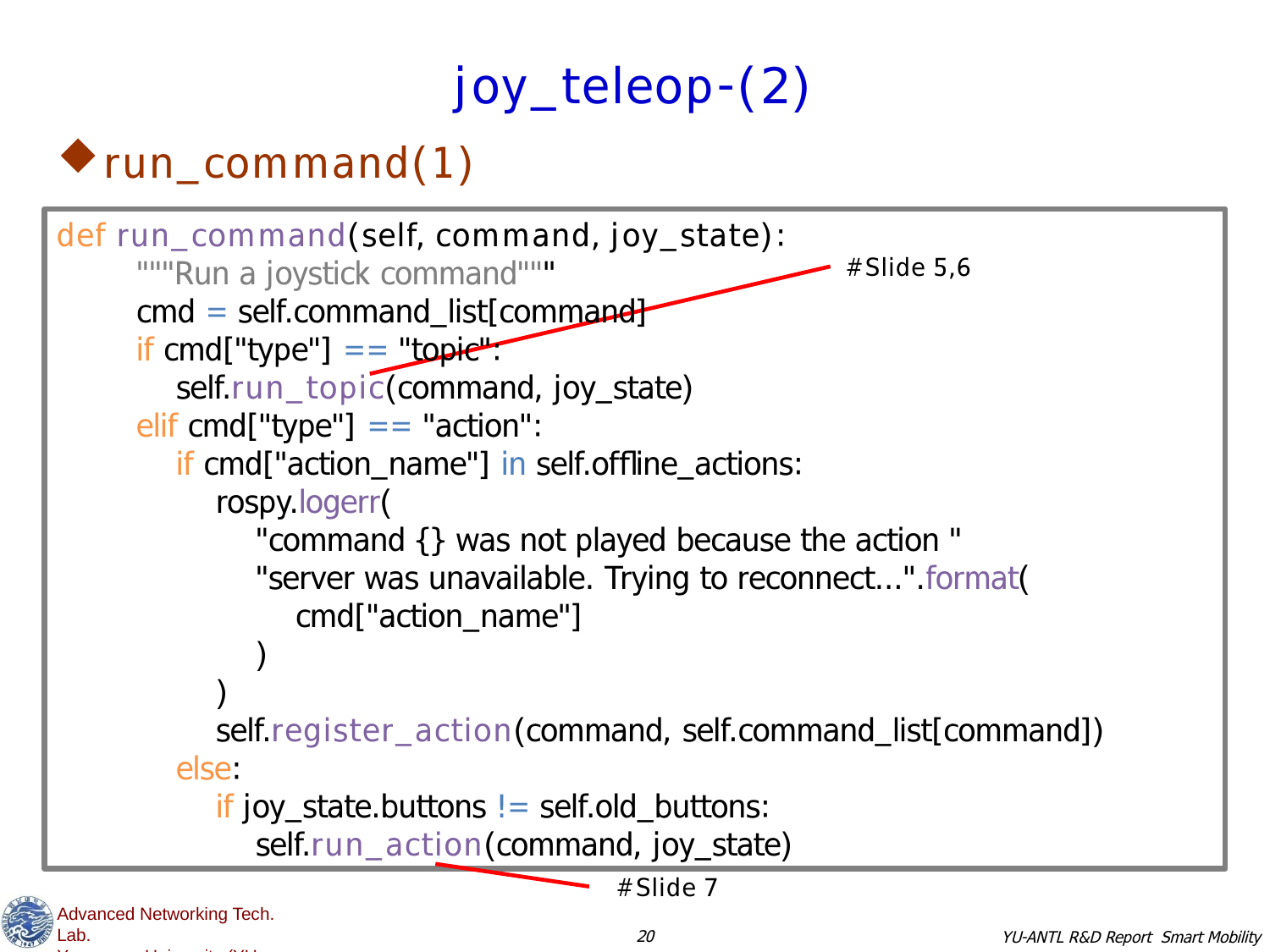

# joy_teleop-(2)
run_command(1)
def run_command(self, command, joy_state):
        """Run a joystick command"""
        cmd = self.command_list[command]
        if cmd["type"] == "topic":
            self.run_topic(command, joy_state)
        elif cmd["type"] == "action":
            if cmd["action_name"] in self.offline_actions:
                rospy.logerr(
                    "command {} was not played because the action "
                    "server was unavailable. Trying to reconnect...".format(
                        cmd["action_name"]
                    )
                )
                self.register_action(command, self.command_list[command])
            else:
                if joy_state.buttons != self.old_buttons:
                    self.run_action(command, joy_state)
#Slide 5,6
#Slide 7